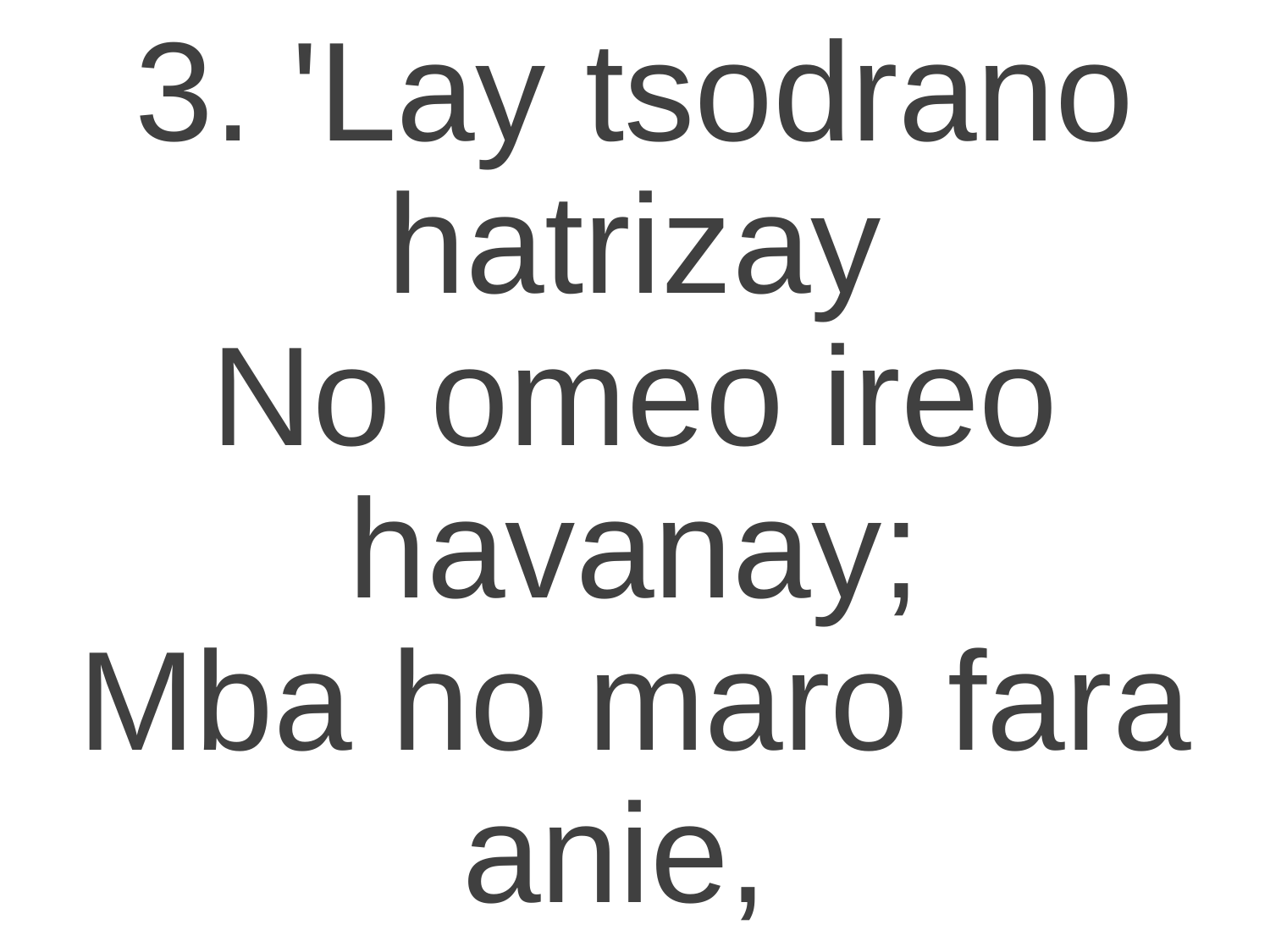

3. 'Lay tsodrano hatrizay
No omeo ireo havanay;
Mba ho maro fara anie,